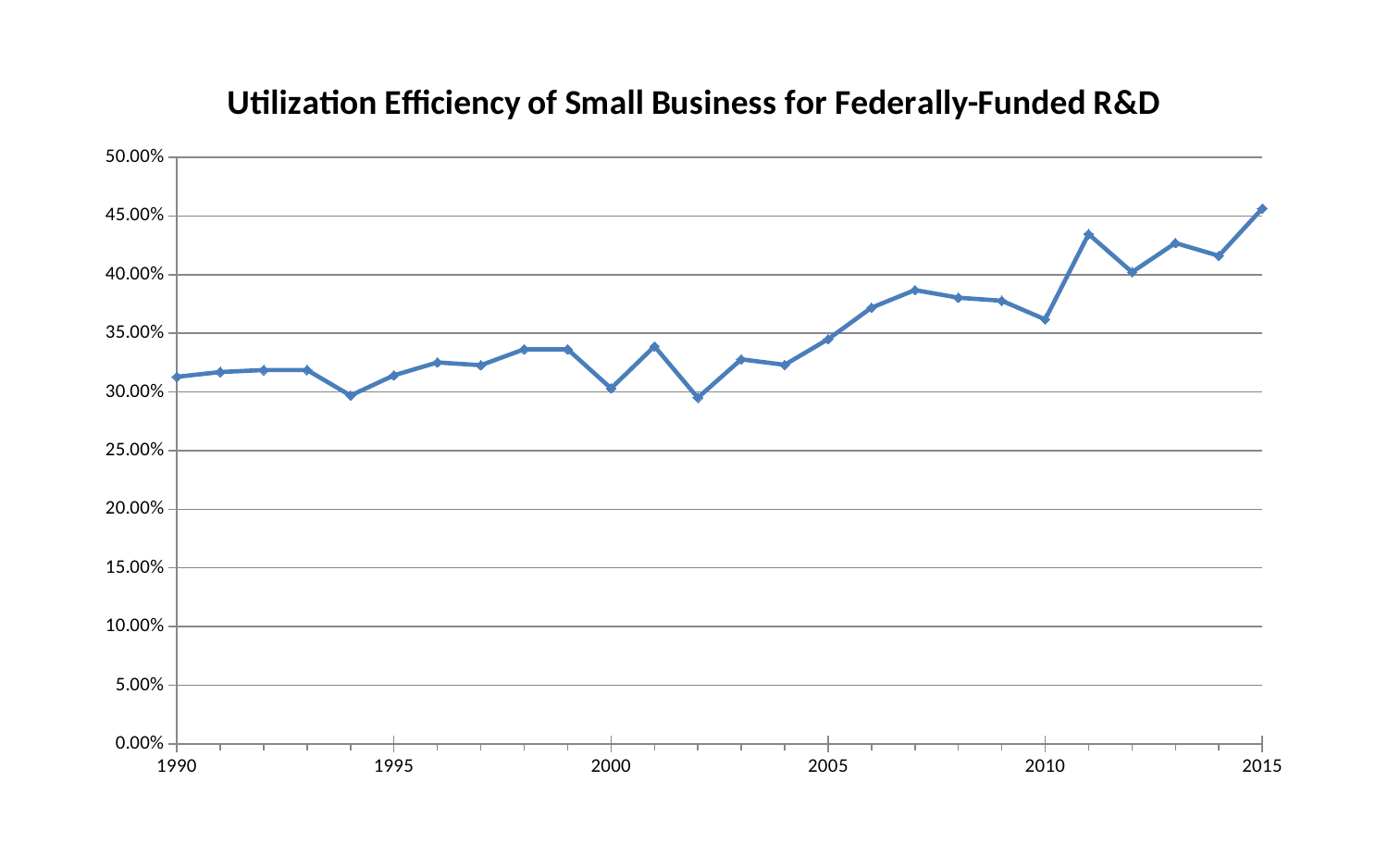

### Chart: Utilization Efficiency of Small Business for Federally-Funded R&D

| Category | SBIR Pct of Potential |
|---|---|